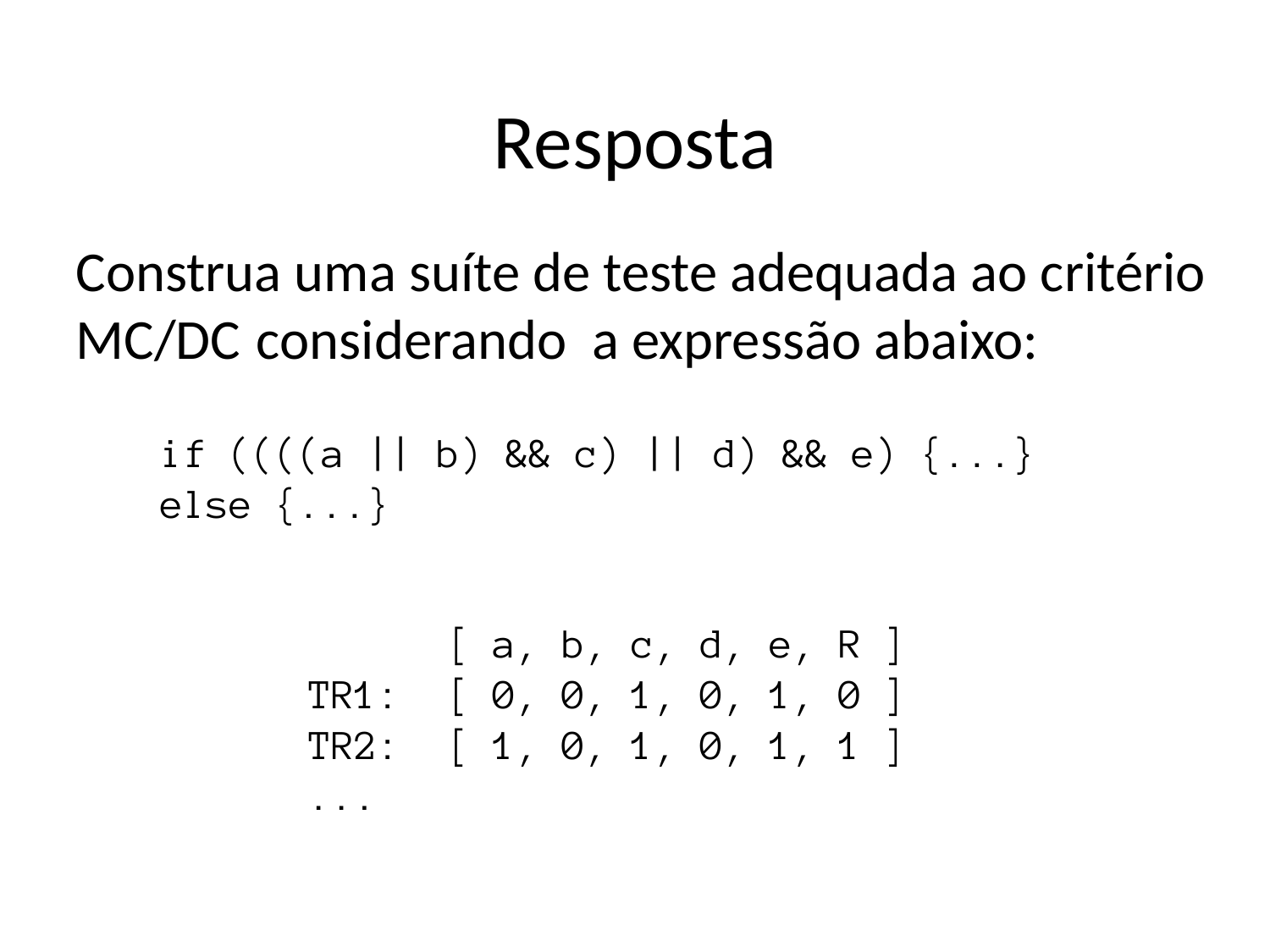

Resposta
Construa uma suíte de teste adequada ao critério MC/DC considerando  a expressão abaixo:

if ((((a || b) && c) || d) && e) {...}
else {...}

      [ a, b, c, d, e, R ]
TR1:  [ 0, 0, 1, 0, 1, 0 ]
TR2:  [ 1, 0, 1, 0, 1, 1 ]
...